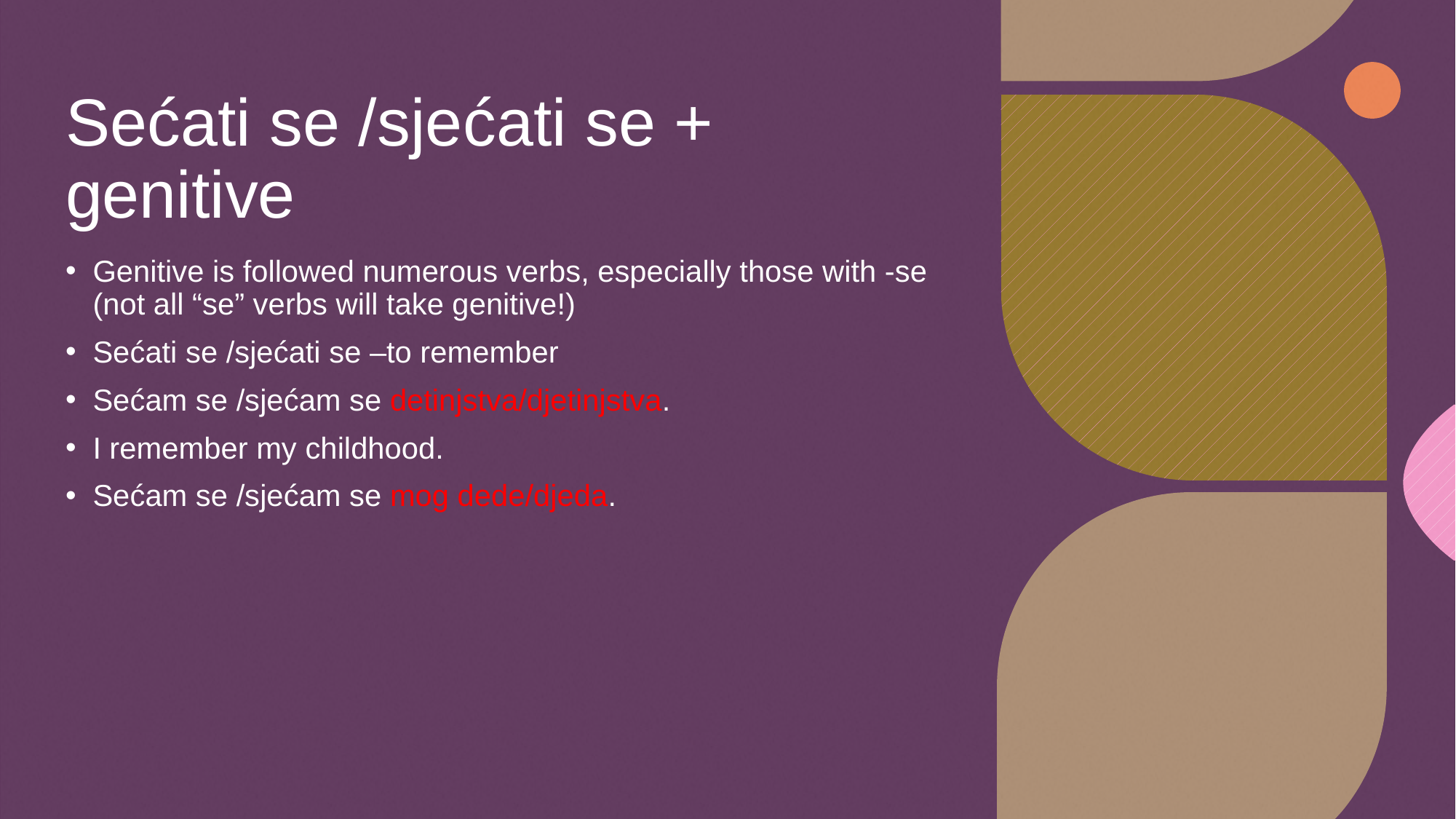

# Sećati se /sjećati se + genitive
Genitive is followed numerous verbs, especially those with -se (not all “se” verbs will take genitive!)
Sećati se /sjećati se –to remember
Sećam se /sjećam se detinjstva/djetinjstva.
I remember my childhood.
Sećam se /sjećam se mog dede/djeda.